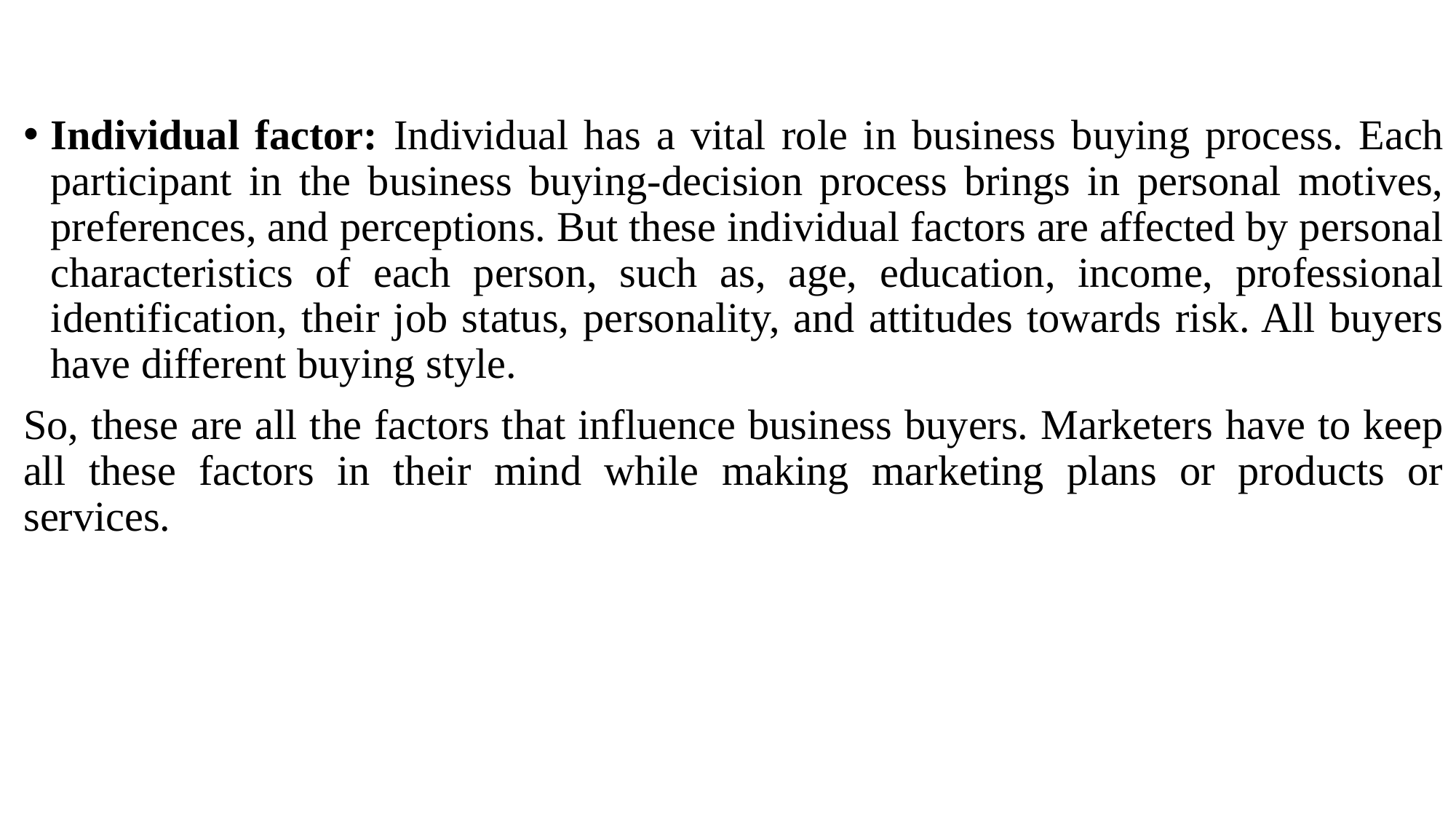

Individual factor: Individual has a vital role in business buying process. Each participant in the business buying-decision process brings in personal motives, preferences, and perceptions. But these individual factors are affected by personal characteristics of each person, such as, age, education, income, professional identification, their job status, personality, and attitudes towards risk. All buyers have different buying style.
So, these are all the factors that influence business buyers. Marketers have to keep all these factors in their mind while making marketing plans or products or services.